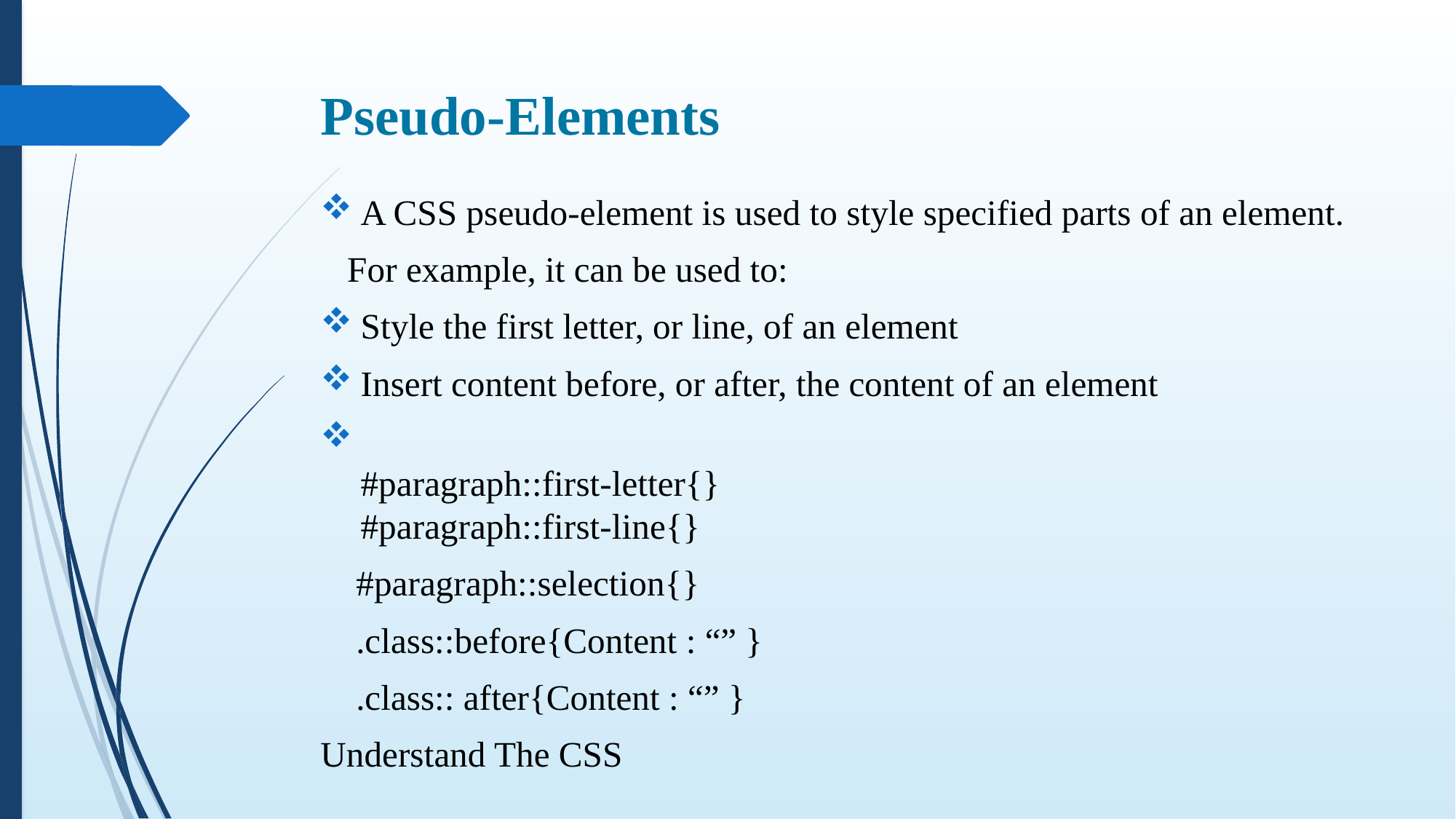

# Pseudo-Elements
A CSS pseudo-element is used to style specified parts of an element.
   For example, it can be used to:
Style the first letter, or line, of an element
Insert content before, or after, the content of an element
#paragraph::first-letter{}
#paragraph::first-line{}
    #paragraph::selection{}
    .class::before{Content : “” }
    .class:: after{Content : “” }
Understand The CSS